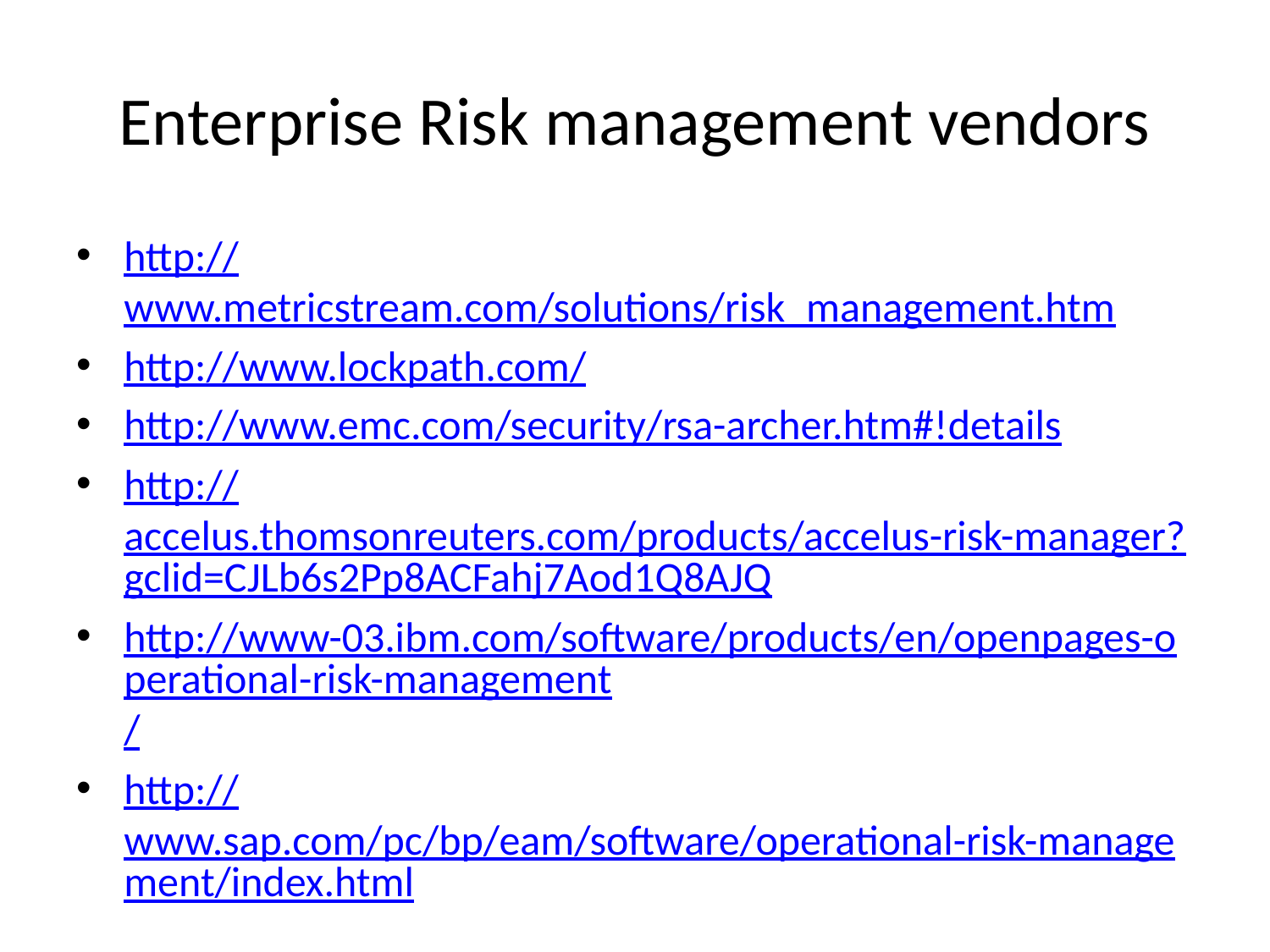

# Enterprise Risk management vendors
http://www.metricstream.com/solutions/risk_management.htm
http://www.lockpath.com/
http://www.emc.com/security/rsa-archer.htm#!details
http://accelus.thomsonreuters.com/products/accelus-risk-manager?gclid=CJLb6s2Pp8ACFahj7Aod1Q8AJQ
http://www-03.ibm.com/software/products/en/openpages-operational-risk-management/
http://www.sap.com/pc/bp/eam/software/operational-risk-management/index.html